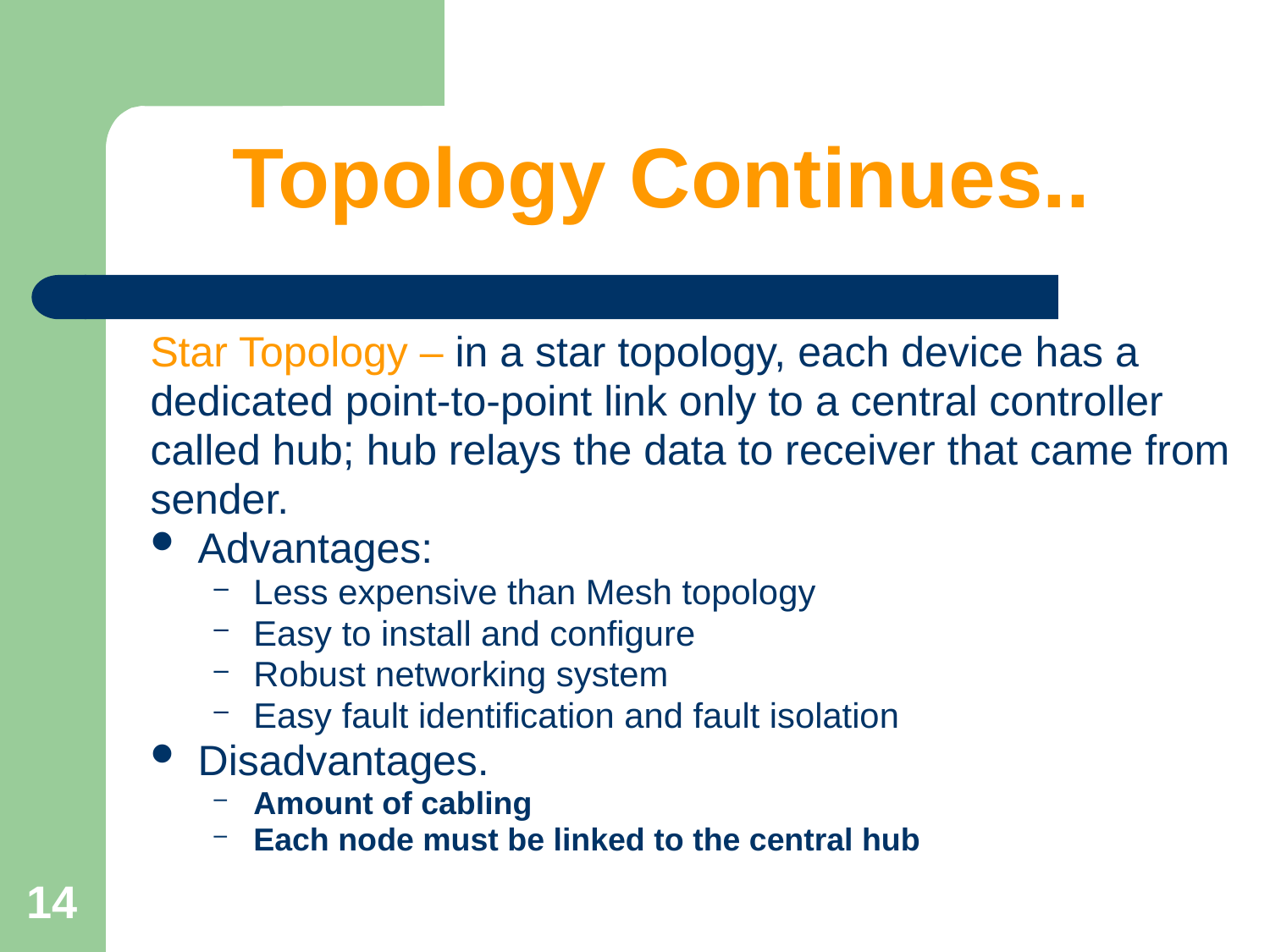

# Topology Continues..
Star Topology – in a star topology, each device has a
dedicated point-to-point link only to a central controller
called hub; hub relays the data to receiver that came from
sender.
Advantages:
Less expensive than Mesh topology
Easy to install and configure
Robust networking system
Easy fault identification and fault isolation
Disadvantages.
Amount of cabling
Each node must be linked to the central hub
14